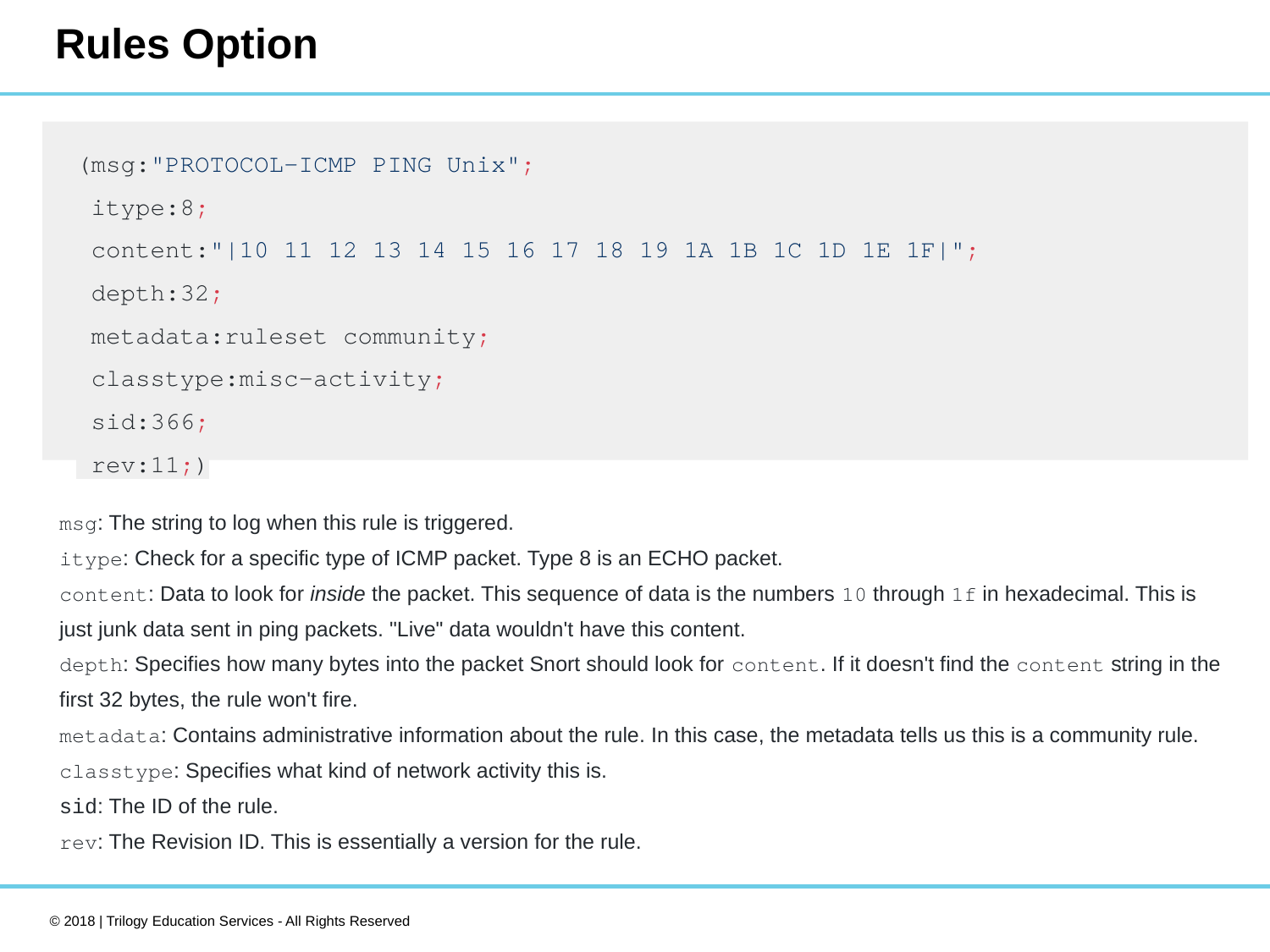

# Rules Option
(msg:"PROTOCOL-ICMP PING Unix";
 itype:8;
 content:"|10 11 12 13 14 15 16 17 18 19 1A 1B 1C 1D 1E 1F|";
 depth:32;
 metadata:ruleset community;
 classtype:misc-activity;
 sid:366;
 rev:11;)
msg: The string to log when this rule is triggered.
itype: Check for a specific type of ICMP packet. Type 8 is an ECHO packet.
content: Data to look for inside the packet. This sequence of data is the numbers 10 through 1f in hexadecimal. This is just junk data sent in ping packets. "Live" data wouldn't have this content.
depth: Specifies how many bytes into the packet Snort should look for content. If it doesn't find the content string in the first 32 bytes, the rule won't fire.
metadata: Contains administrative information about the rule. In this case, the metadata tells us this is a community rule.
classtype: Specifies what kind of network activity this is.
sid: The ID of the rule.
rev: The Revision ID. This is essentially a version for the rule.